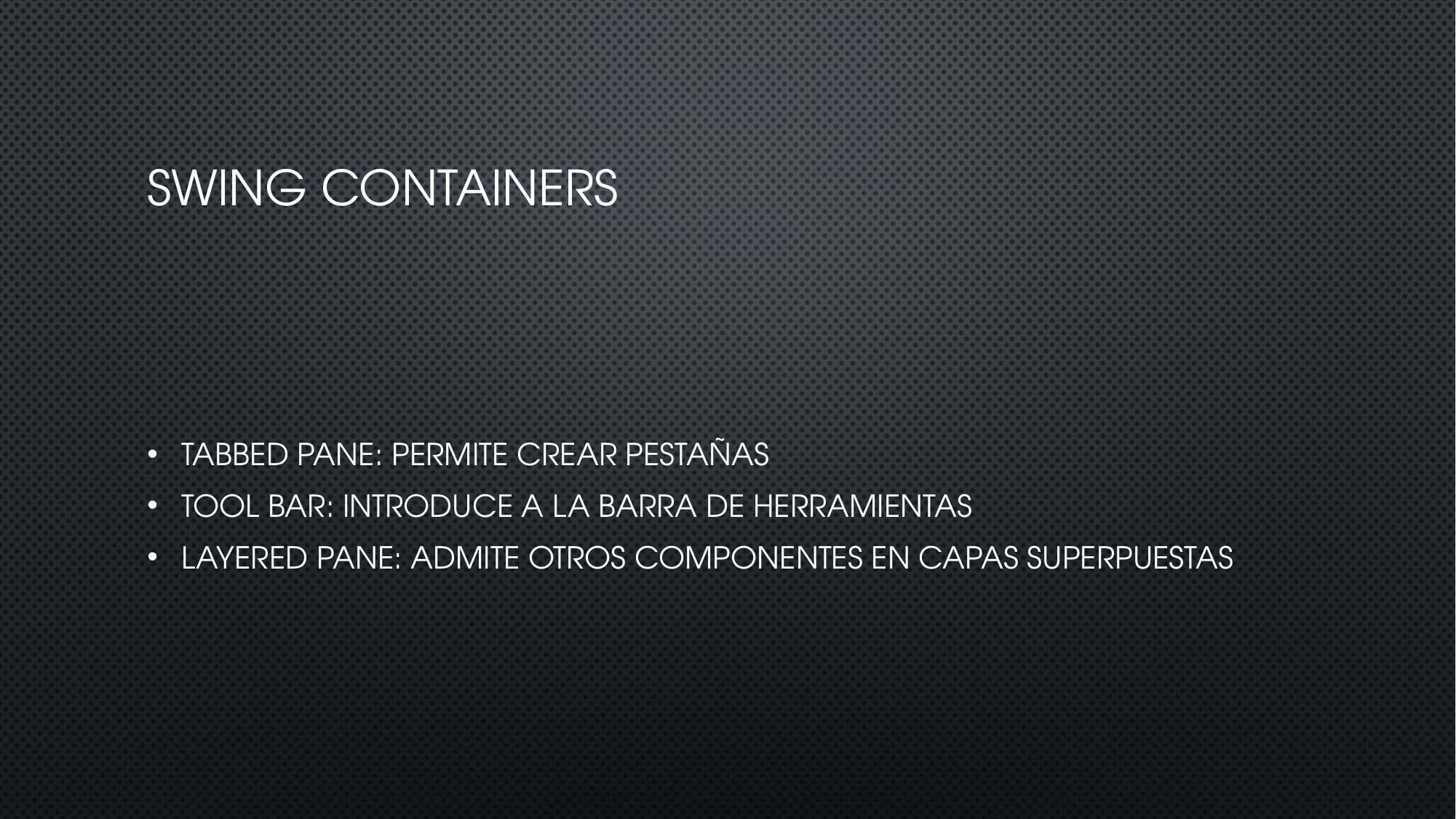

# Swing containers
Tabbed Pane: Permite crear pestañas
Tool Bar: Introduce a la barra de herramientas
Layered pane: Admite otros componentes en capas superpuestas